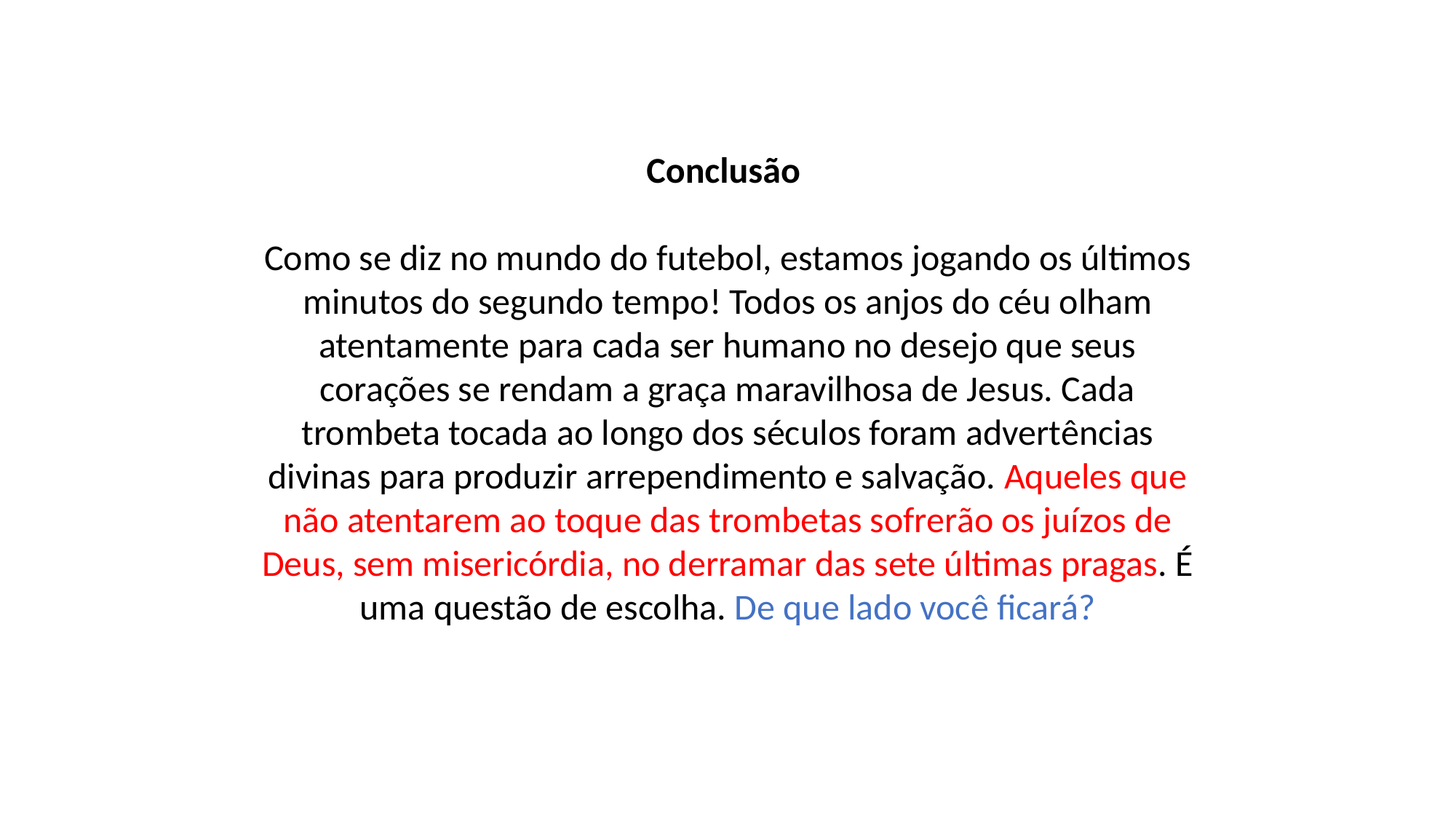

Conclusão
Como se diz no mundo do futebol, estamos jogando os últimos minutos do segundo tempo! Todos os anjos do céu olham atentamente para cada ser humano no desejo que seus corações se rendam a graça maravilhosa de Jesus. Cada trombeta tocada ao longo dos séculos foram advertências divinas para produzir arrependimento e salvação. Aqueles que não atentarem ao toque das trombetas sofrerão os juízos de Deus, sem misericórdia, no derramar das sete últimas pragas. É uma questão de escolha. De que lado você ficará?